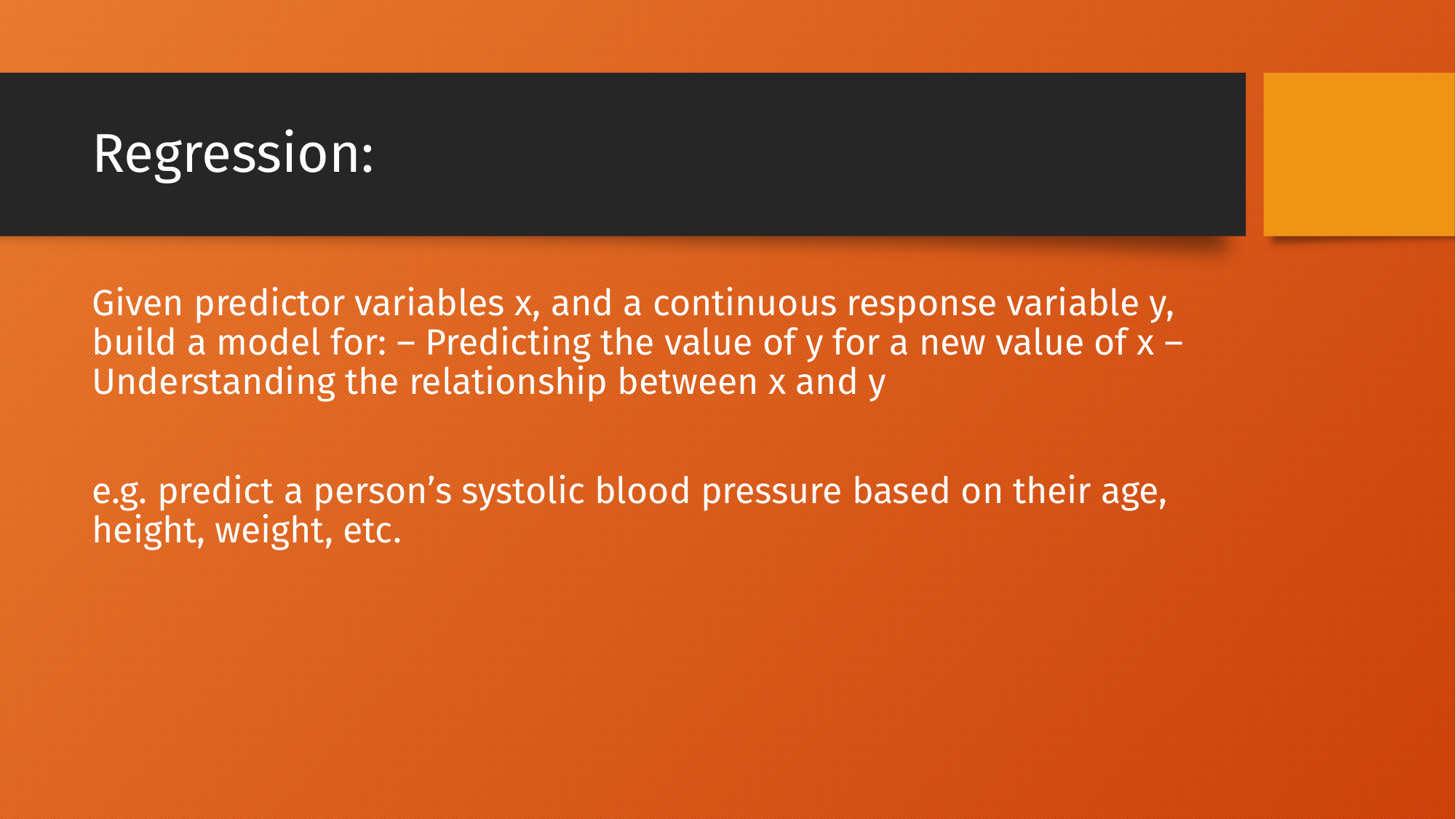

# Regression:
Given predictor variables x, and a continuous response variable y, build a model for: – Predicting the value of y for a new value of x – Understanding the relationship between x and y

e.g. predict a person’s systolic blood pressure based on their age, height, weight, etc.